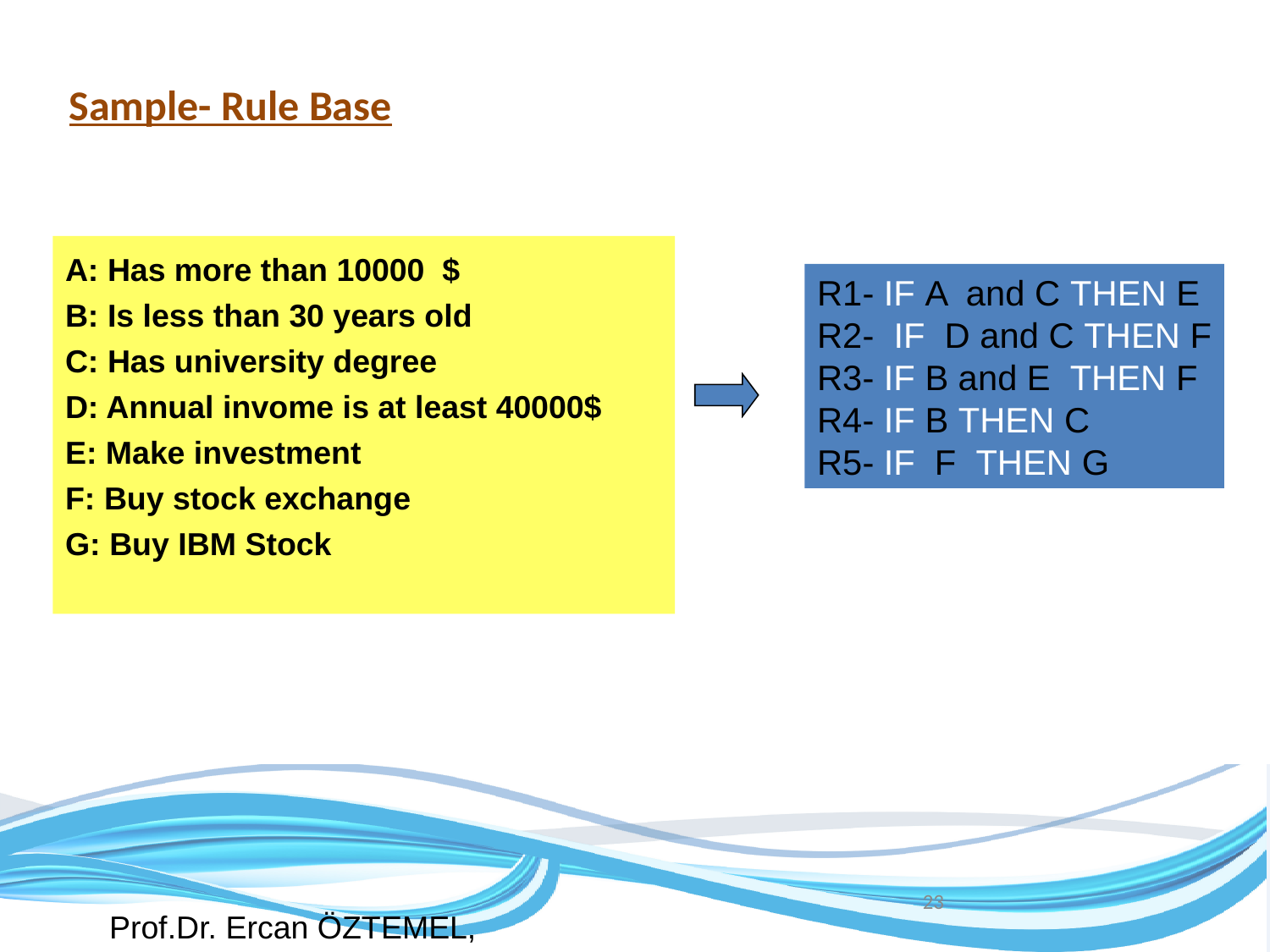

Sample- Rule Base
A: Has more than 10000  $
B: Is less than 30 years old
C: Has university degree
D: Annual invome is at least 40000$
E: Make investment
F: Buy stock exchange
G: Buy IBM Stock

R1- IF A  and C THEN E
R2-  IF  D and C THEN F
R3- IF B and E  THEN F
R4- IF B THEN C
R5- IF  F  THEN G

23